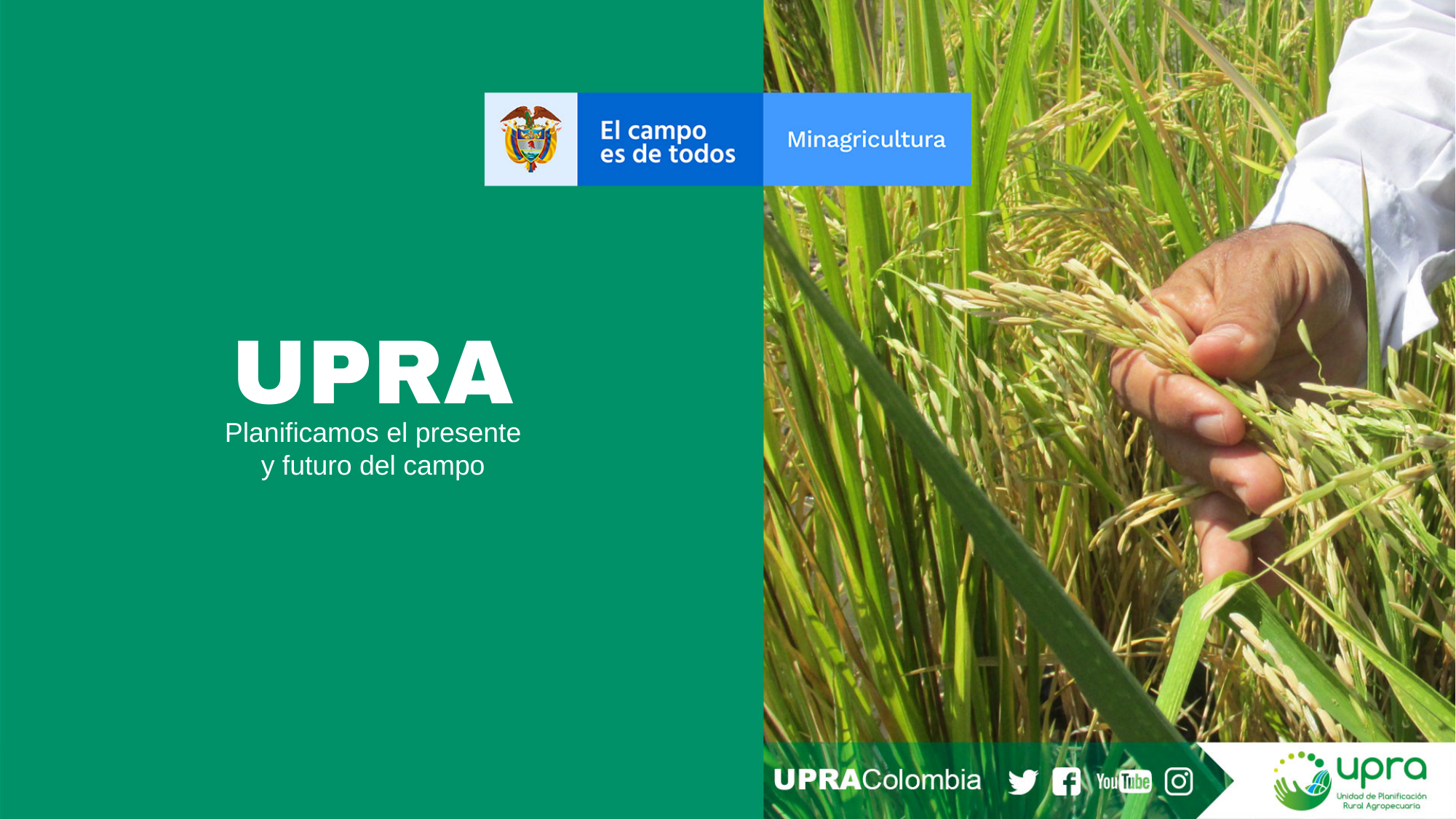

UPRA
Planificamos el presente y futuro del campo